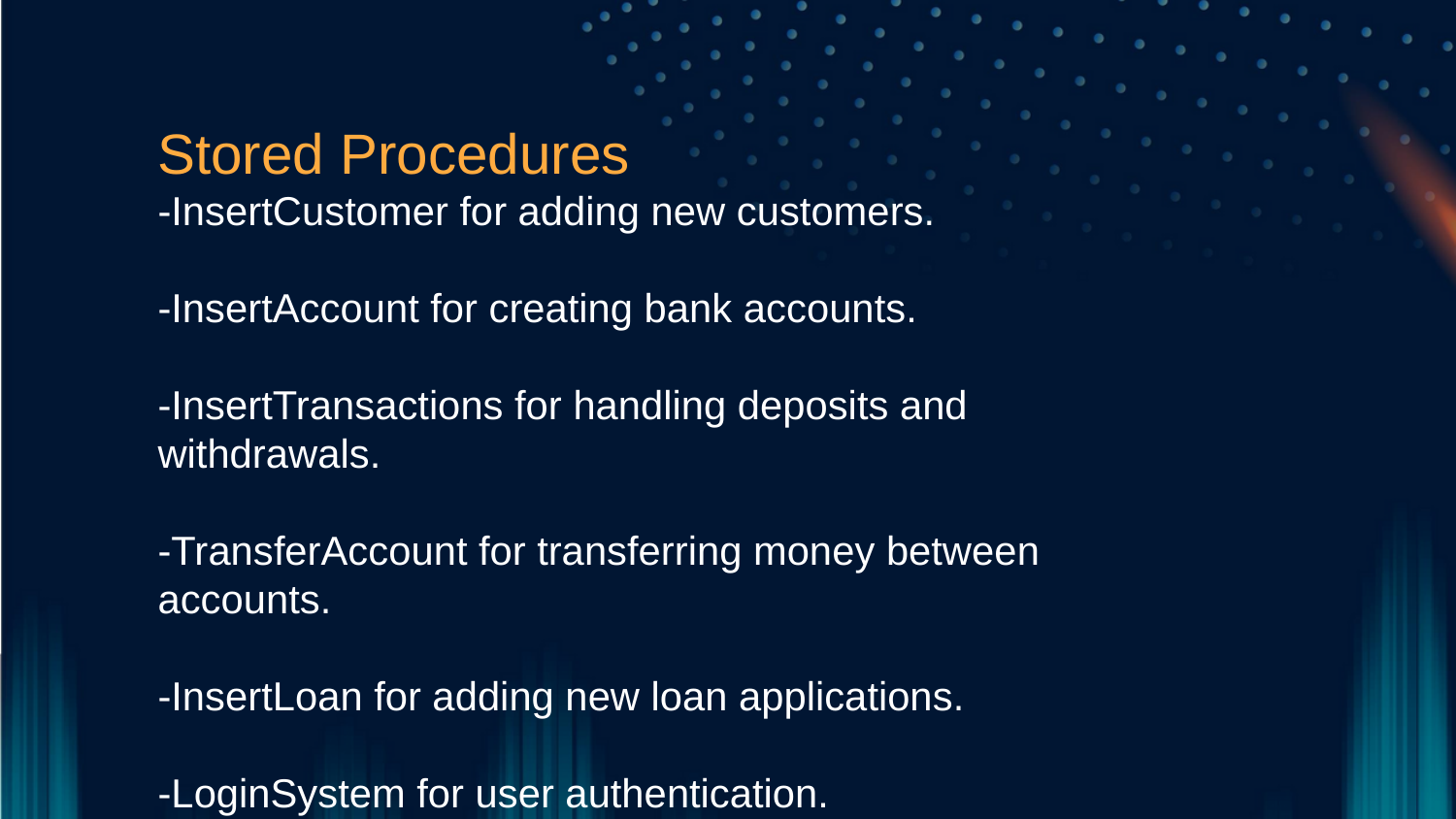

Stored Procedures
-InsertCustomer for adding new customers.

-InsertAccount for creating bank accounts.

-InsertTransactions for handling deposits and withdrawals.

-TransferAccount for transferring money between accounts.

-InsertLoan for adding new loan applications.

-LoginSystem for user authentication.